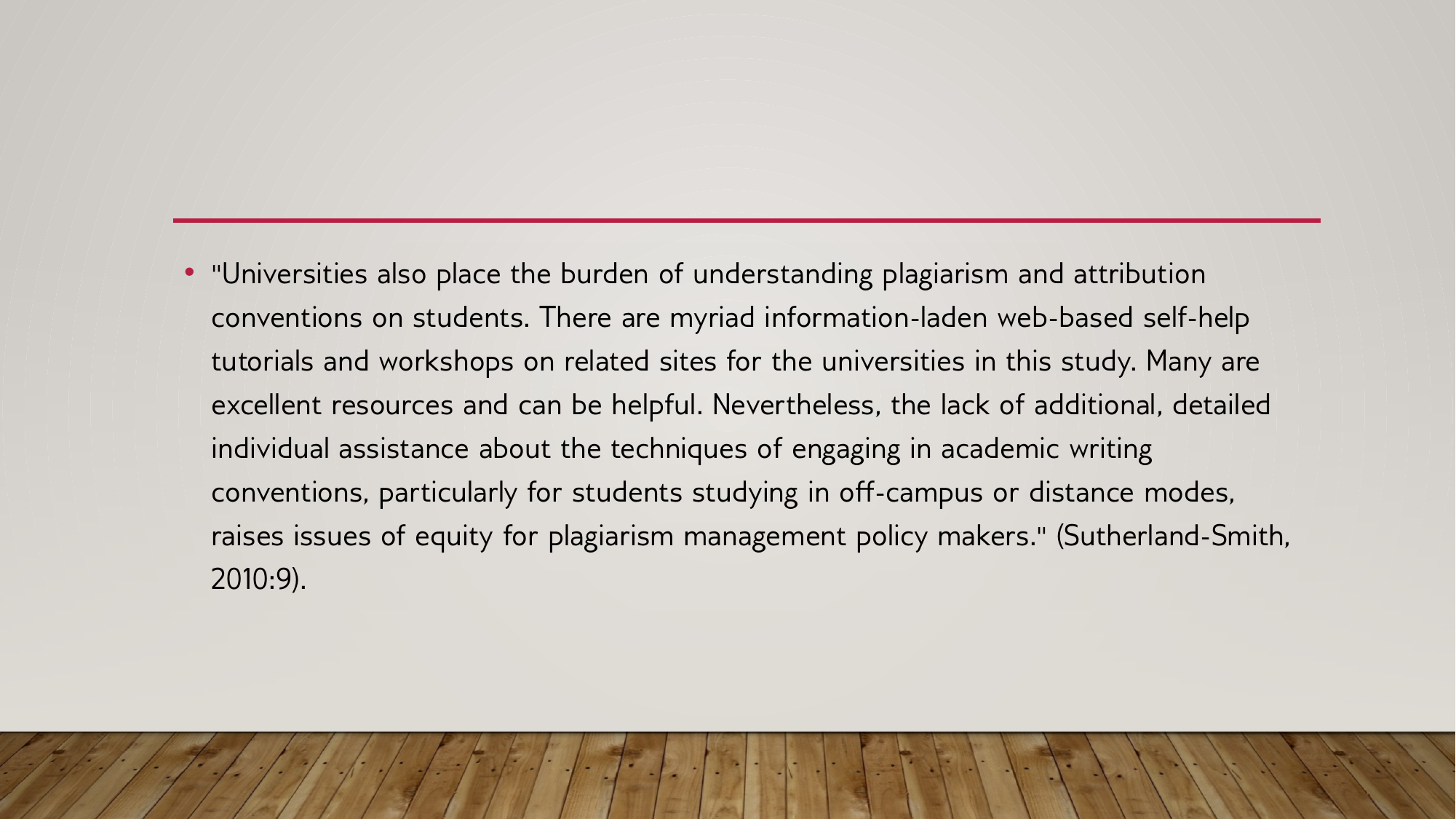

#
"Universities also place the burden of understanding plagiarism and attribution conventions on students. There are myriad information-laden web-based self-help tutorials and workshops on related sites for the universities in this study. Many are excellent resources and can be helpful. Nevertheless, the lack of additional, detailed individual assistance about the techniques of engaging in academic writing conventions, particularly for students studying in off-campus or distance modes, raises issues of equity for plagiarism management policy makers." (Sutherland-Smith, 2010:9).